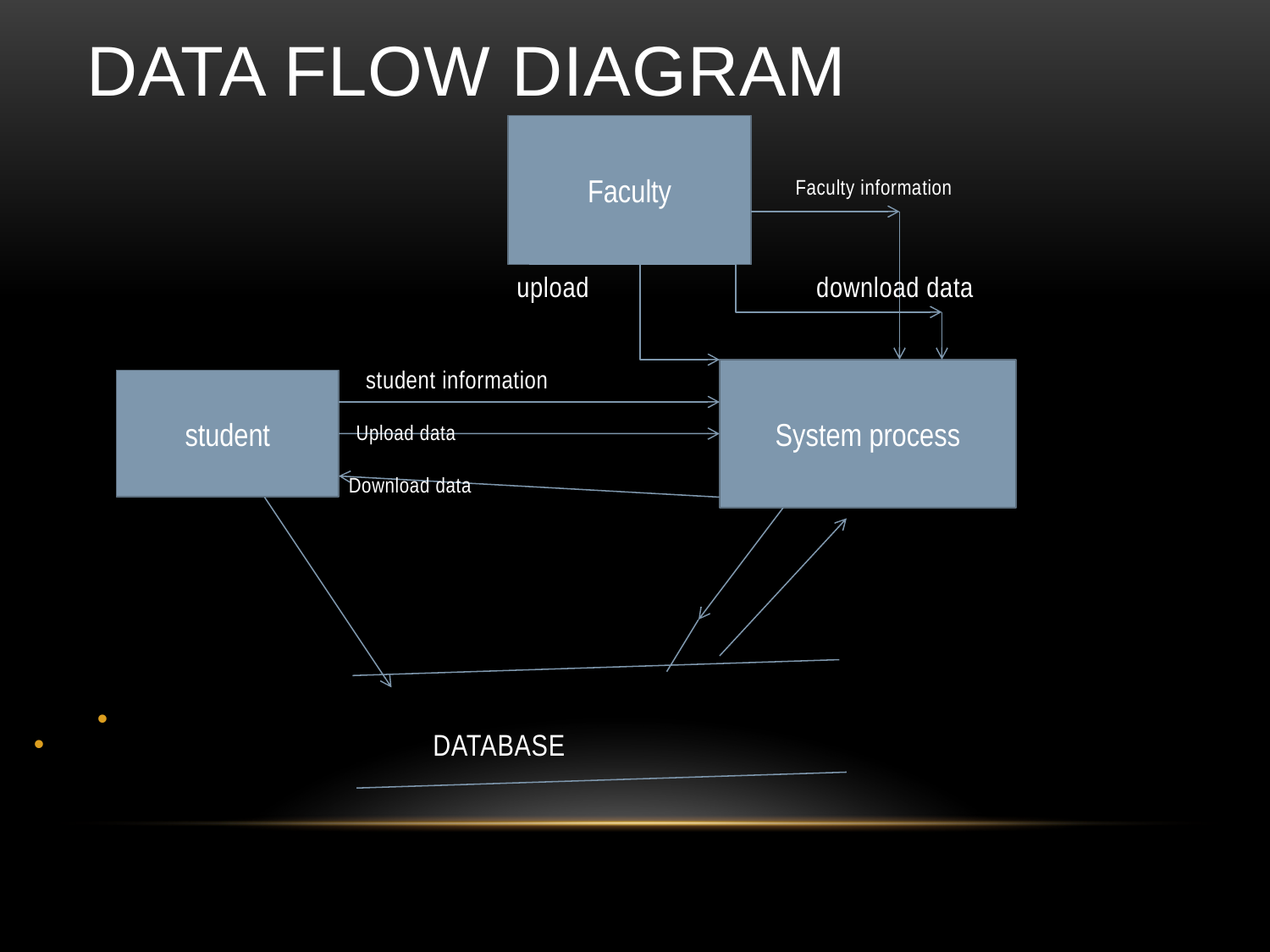

# DATA FLOW DIAGRAM

                                                                                                        Faculty information

                                                                      upload                                 download data

                                                     student information
                                            Upload data
                                           Download data

                                                DATABASE

Faculty
System process
student